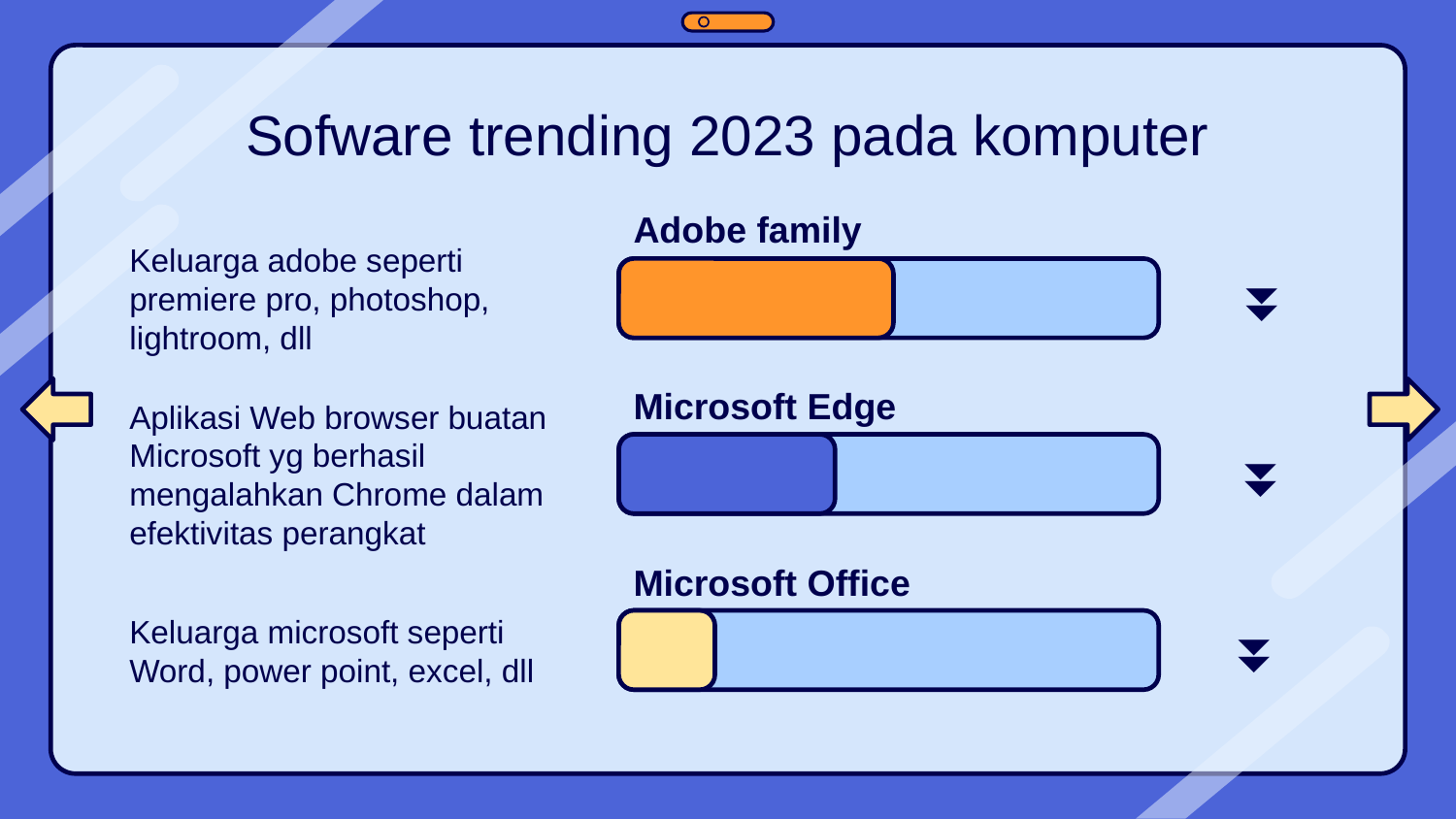

# Sofware trending 2023 pada komputer
Adobe family

⏬
Keluarga adobe seperti premiere pro, photoshop, lightroom, dll
Microsoft Edge

⏬
Aplikasi Web browser buatan Microsoft yg berhasil mengalahkan Chrome dalam efektivitas perangkat
Microsoft Office
⏬

Keluarga microsoft seperti Word, power point, excel, dll